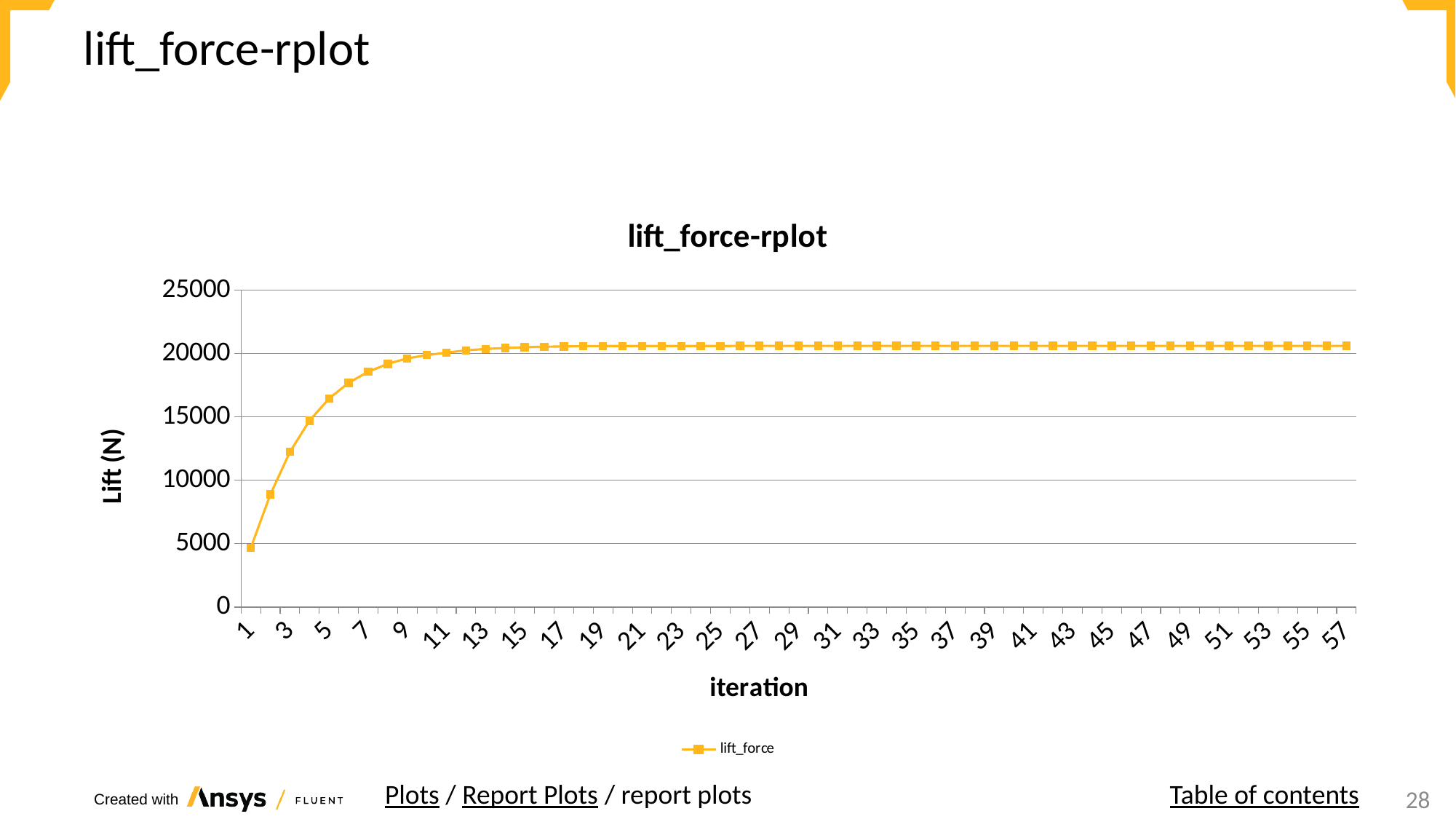

# lift_force-rplot

### Chart: lift_force-rplot

| Category | lift_force |
|---|---|
| 1.0 | 4669.2633 |
| 2.0 | 8891.0787 |
| 3.0 | 12243.891 |
| 4.0 | 14709.619 |
| 5.0 | 16454.862 |
| 6.0 | 17692.757 |
| 7.0 | 18568.694 |
| 8.0 | 19188.333 |
| 9.0 | 19626.032 |
| 10.0 | 19882.038 |
| 11.0 | 20075.321 |
| 12.0 | 20257.687 |
| 13.0 | 20364.792 |
| 14.0 | 20442.6 |
| 15.0 | 20500.815 |
| 16.0 | 20540.821 |
| 17.0 | 20568.121 |
| 18.0 | 20587.511 |
| 19.0 | 20597.74 |
| 20.0 | 20602.23 |
| 21.0 | 20604.1 |
| 22.0 | 20604.557 |
| 23.0 | 20604.606 |
| 24.0 | 20604.659 |
| 25.0 | 20604.926 |
| 26.0 | 20605.378 |
| 27.0 | 20605.968 |
| 28.0 | 20606.608 |
| 29.0 | 20607.233 |
| 30.0 | 20607.625 |
| 31.0 | 20608.002 |
| 32.0 | 20608.367 |
| 33.0 | 20608.692 |
| 34.0 | 20608.961 |
| 35.0 | 20609.172 |
| 36.0 | 20609.329 |
| 37.0 | 20609.443 |
| 38.0 | 20609.522 |
| 39.0 | 20609.577 |
| 40.0 | 20609.616 |
| 41.0 | 20609.643 |
| 42.0 | 20609.664 |
| 43.0 | 20609.682 |
| 44.0 | 20609.697 |
| 45.0 | 20609.711 |
| 46.0 | 20609.725 |
| 47.0 | 20609.737 |
| 48.0 | 20609.748 |
| 49.0 | 20609.759 |
| 50.0 | 20609.769 |
| 51.0 | 20609.778 |
| 52.0 | 20609.787 |
| 53.0 | 20609.795 |
| 54.0 | 20609.803 |
| 55.0 | 20609.81 |
| 56.0 | 20609.817 |
| 57.0 | 20609.825 |
Plots / Report Plots / report plots
Table of contents
28